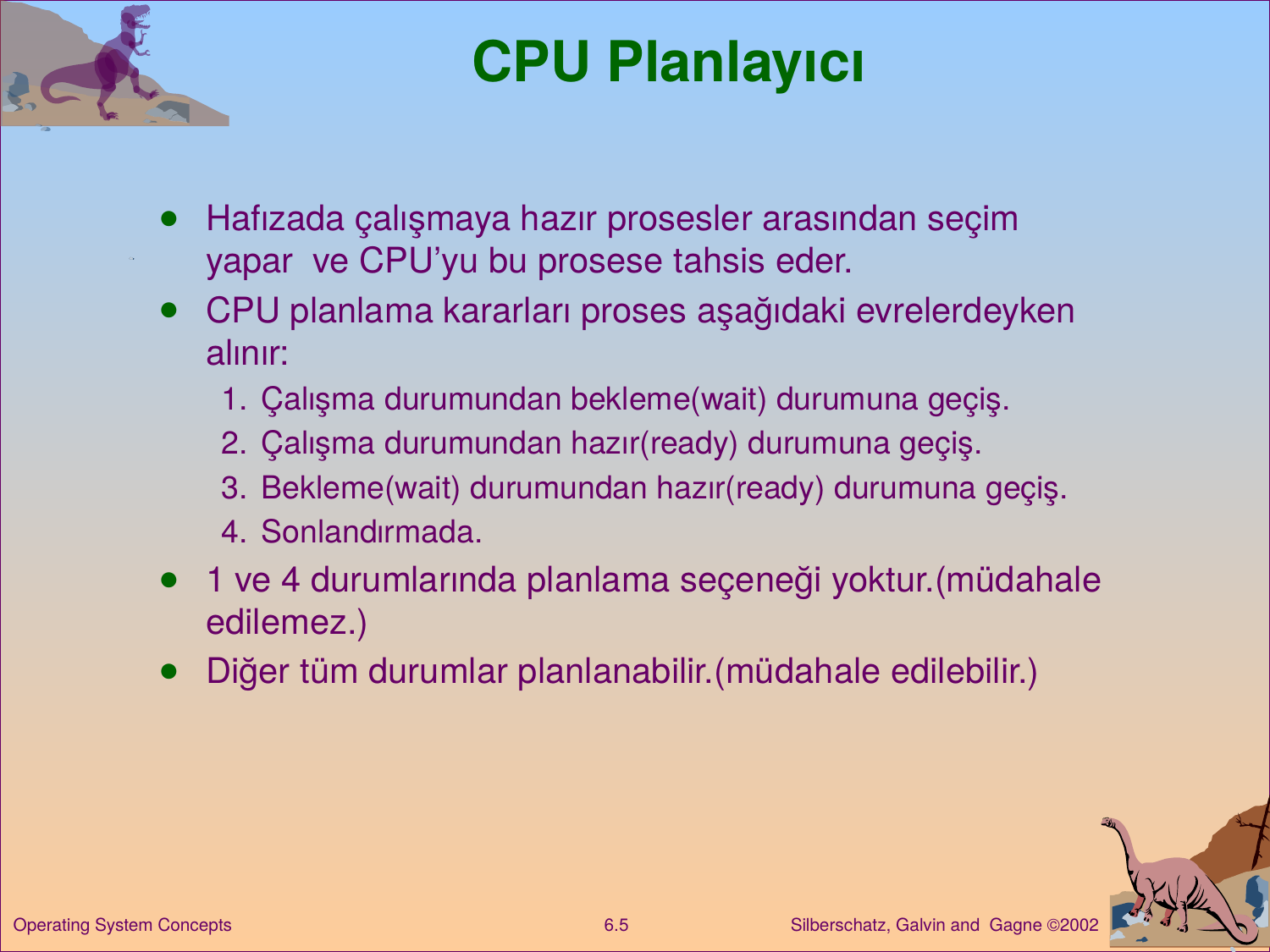

# CPU Planlayıcı
Hafızada çalışmaya hazır prosesler arasından seçim yapar  ve CPU’yu bu prosese tahsis eder.
CPU planlama kararları proses aşağıdaki evrelerdeyken alınır:
1.	Çalışma durumundan bekleme(wait) durumuna geçiş.
2.	Çalışma durumundan hazır(ready) durumuna geçiş.
3.	Bekleme(wait) durumundan hazır(ready) durumuna geçiş.
4.	Sonlandırmada.
1 ve 4 durumlarında planlama seçeneği yoktur.(müdahale edilemez.)
Diğer tüm durumlar planlanabilir.(müdahale edilebilir.)
Operating System Concepts